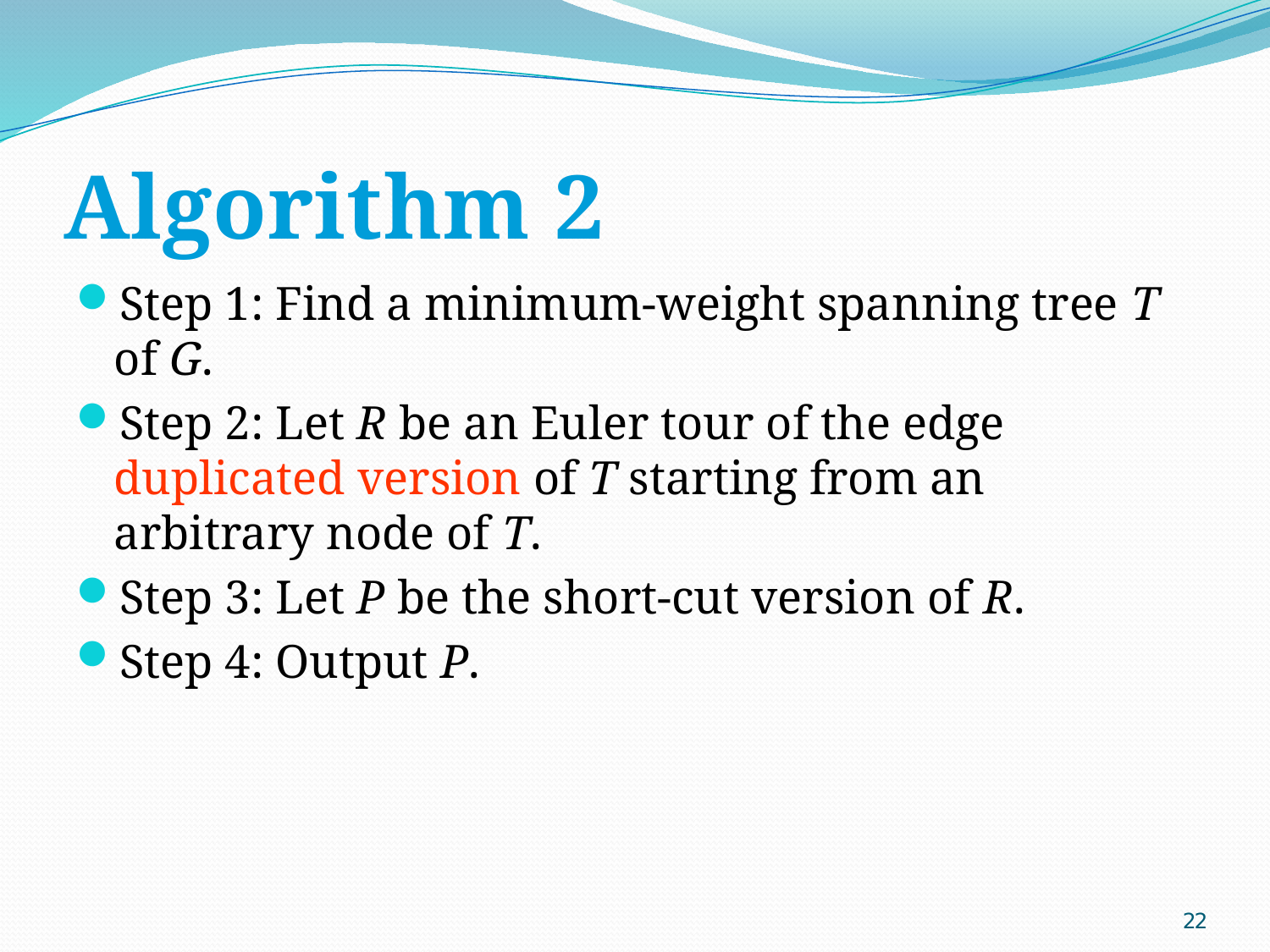

# Algorithm 2
Step 1: Find a minimum-weight spanning tree T of G.
Step 2: Let R be an Euler tour of the edge duplicated version of T starting from an arbitrary node of T.
Step 3: Let P be the short-cut version of R.
Step 4: Output P.
22